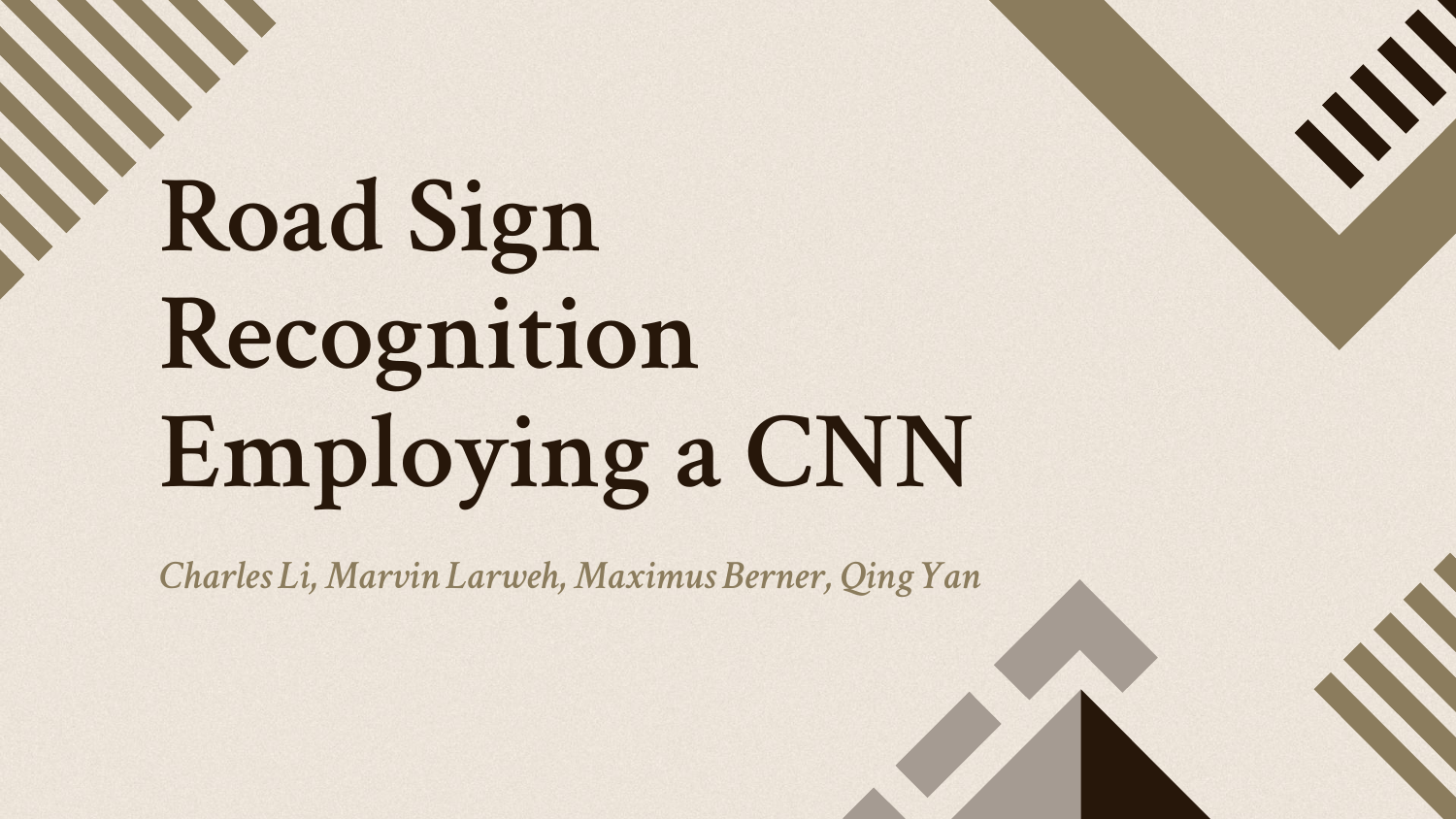

# Road Sign Recognition Employing a CNN

Charles Li, Marvin Larweh, Maximus Berner, Qing Yan